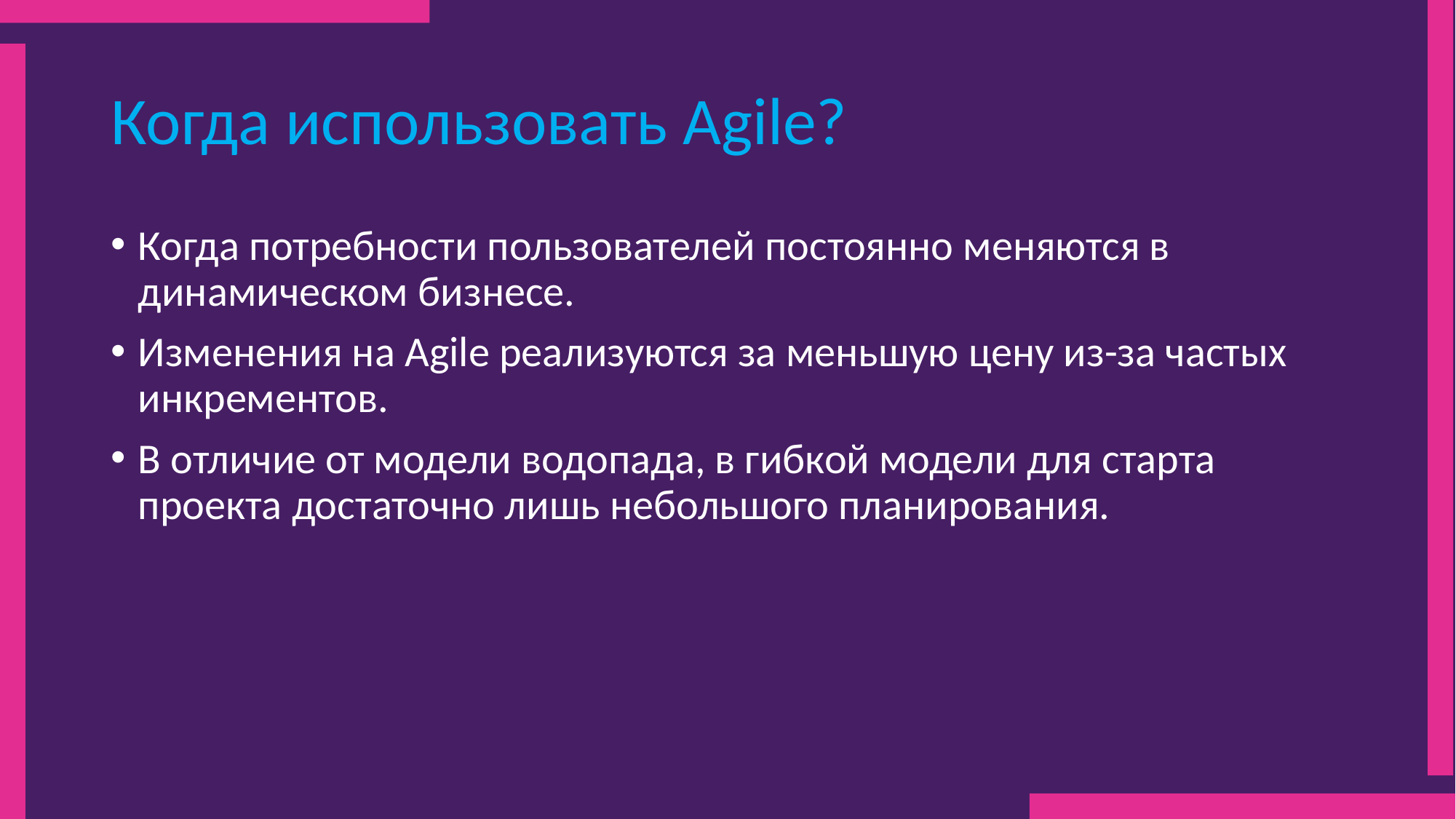

# Когда использовать Agile?
Когда потребности пользователей постоянно меняются в динамическом бизнесе.
Изменения на Agile реализуются за меньшую цену из-за частых инкрементов.
В отличие от модели водопада, в гибкой модели для старта проекта достаточно лишь небольшого планирования.